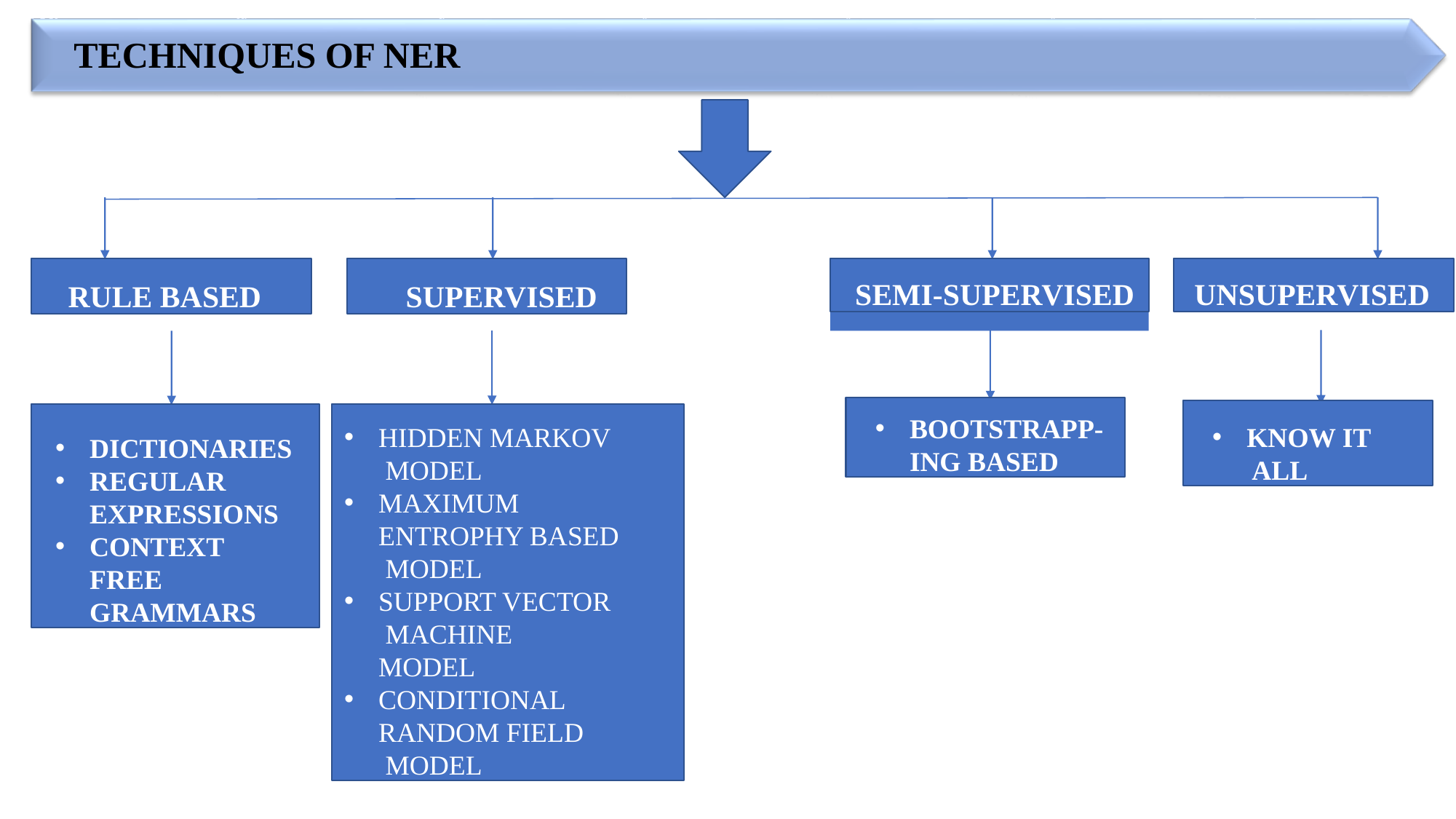

# TECHNIQUES OF NER

RULE BASED
SUPERVISED
SEMI-SUPERVISED
UNSUPERVISED

BOOTSTRAPP-
ING BASED
KNOW IT  ALL
DICTIONARIES
REGULAR  EXPRESSIONS
CONTEXT  FREE  GRAMMARS
HIDDEN MARKOV  MODEL
MAXIMUM  ENTROPHY BASED  MODEL
SUPPORT VECTOR  MACHINE MODEL
CONDITIONAL  RANDOM FIELD  MODEL